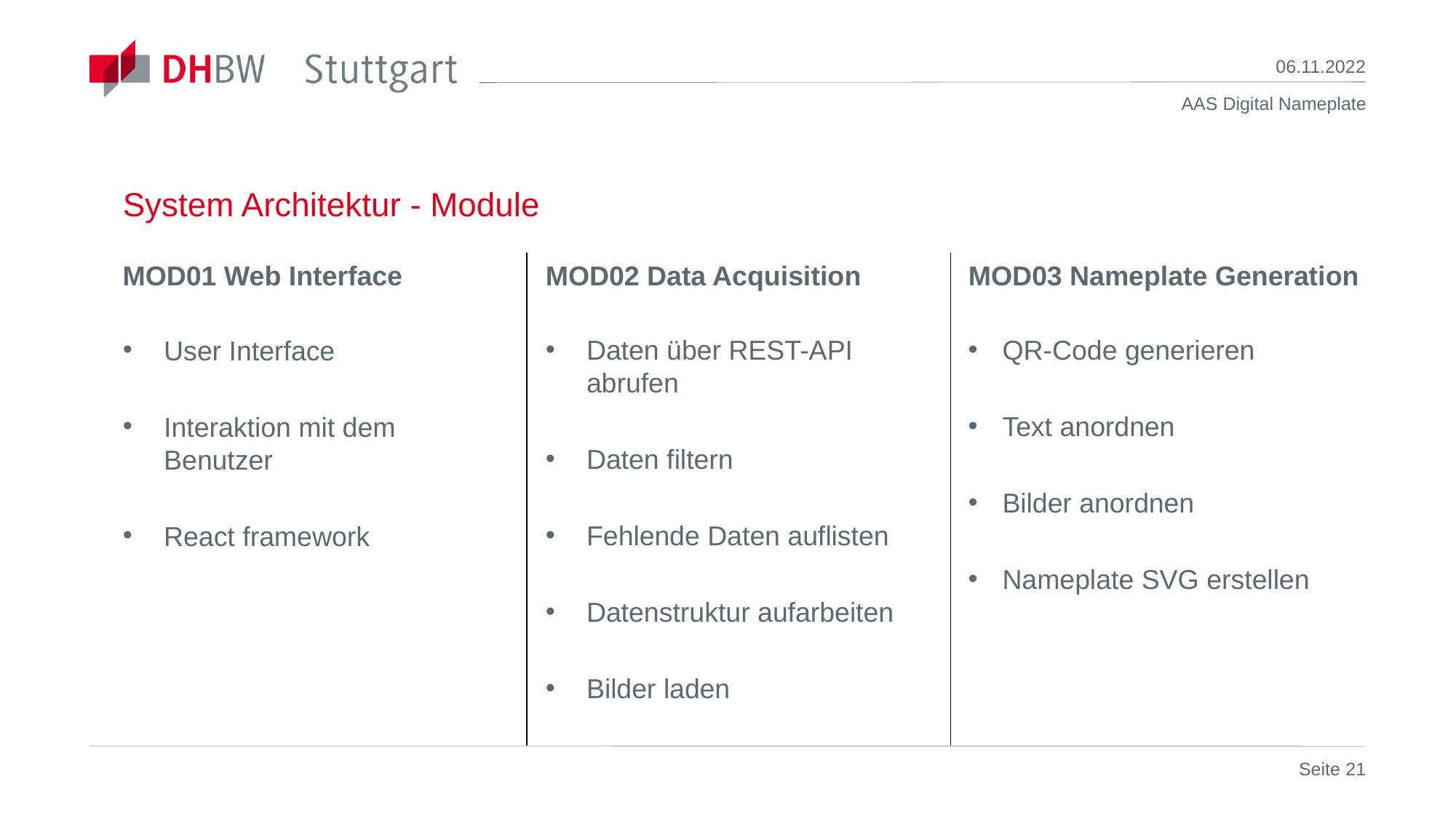

06.11.2022
# System Architektur - Module
MOD01 Web Interface
MOD02 Data Acquisition
MOD03 Nameplate Generation
Daten über REST-API abrufen

Daten filtern

Fehlende Daten auflisten

Datenstruktur aufarbeiten

Bilder laden
QR-Code generieren

Text anordnen

Bilder anordnen

Nameplate SVG erstellen

User Interface

Interaktion mit dem Benutzer

React framework

Seite 21